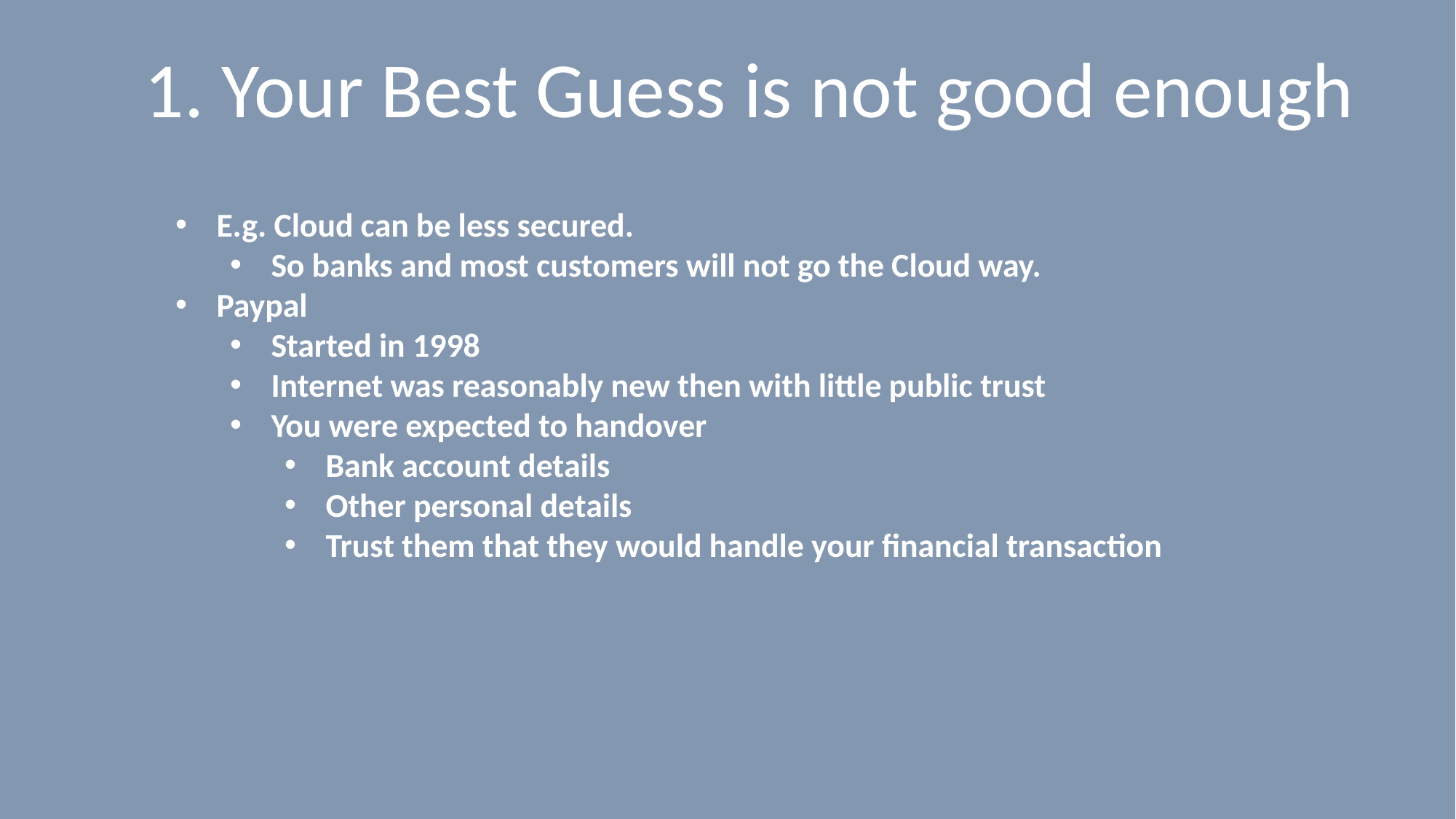

# 1. Your Best Guess is not good enough
E.g. Cloud can be less secured.
So banks and most customers will not go the Cloud way.
Paypal
Started in 1998
Internet was reasonably new then with little public trust
You were expected to handover
Bank account details
Other personal details
Trust them that they would handle your financial transaction